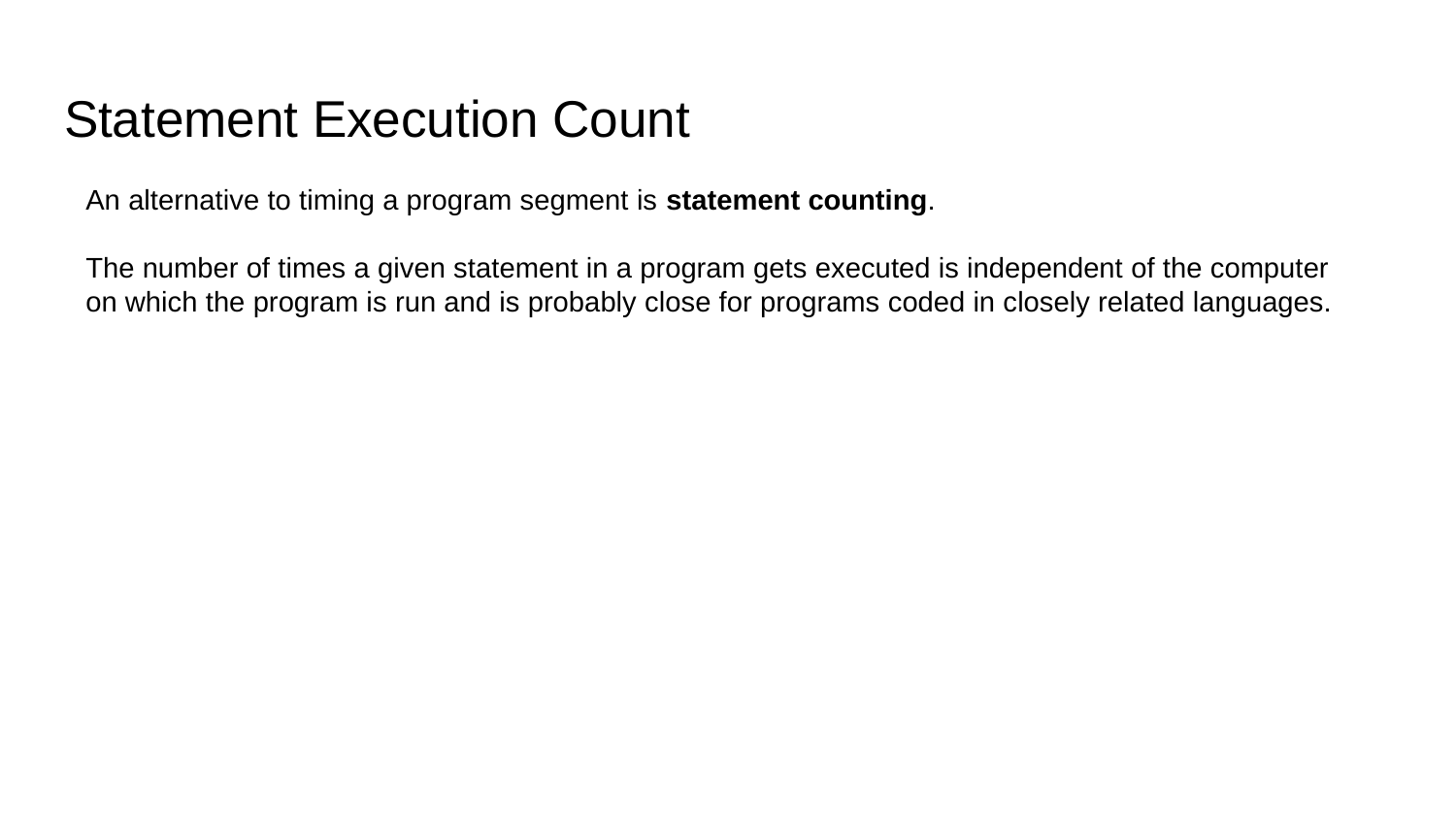

Statement Execution Count
An alternative to timing a program segment is statement counting.

The number of times a given statement in a program gets executed is independent of the computer on which the program is run and is probably close for programs coded in closely related languages.